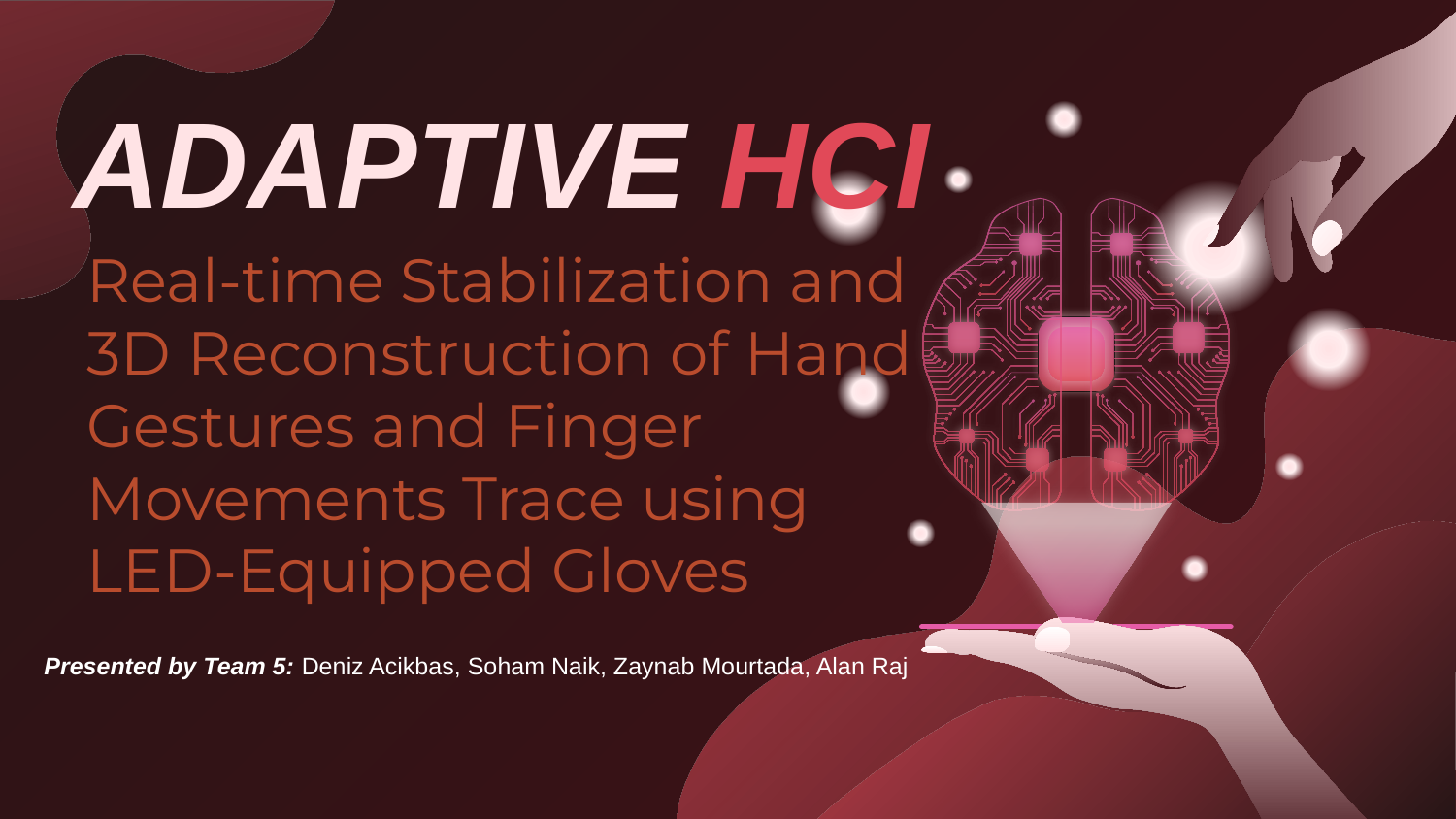

# ADAPTIVE HCI
Real-time Stabilization and 3D Reconstruction of Hand Gestures and Finger Movements Trace using LED-Equipped Gloves
Presented by Team 5: Deniz Acikbas, Soham Naik, Zaynab Mourtada, Alan Raj